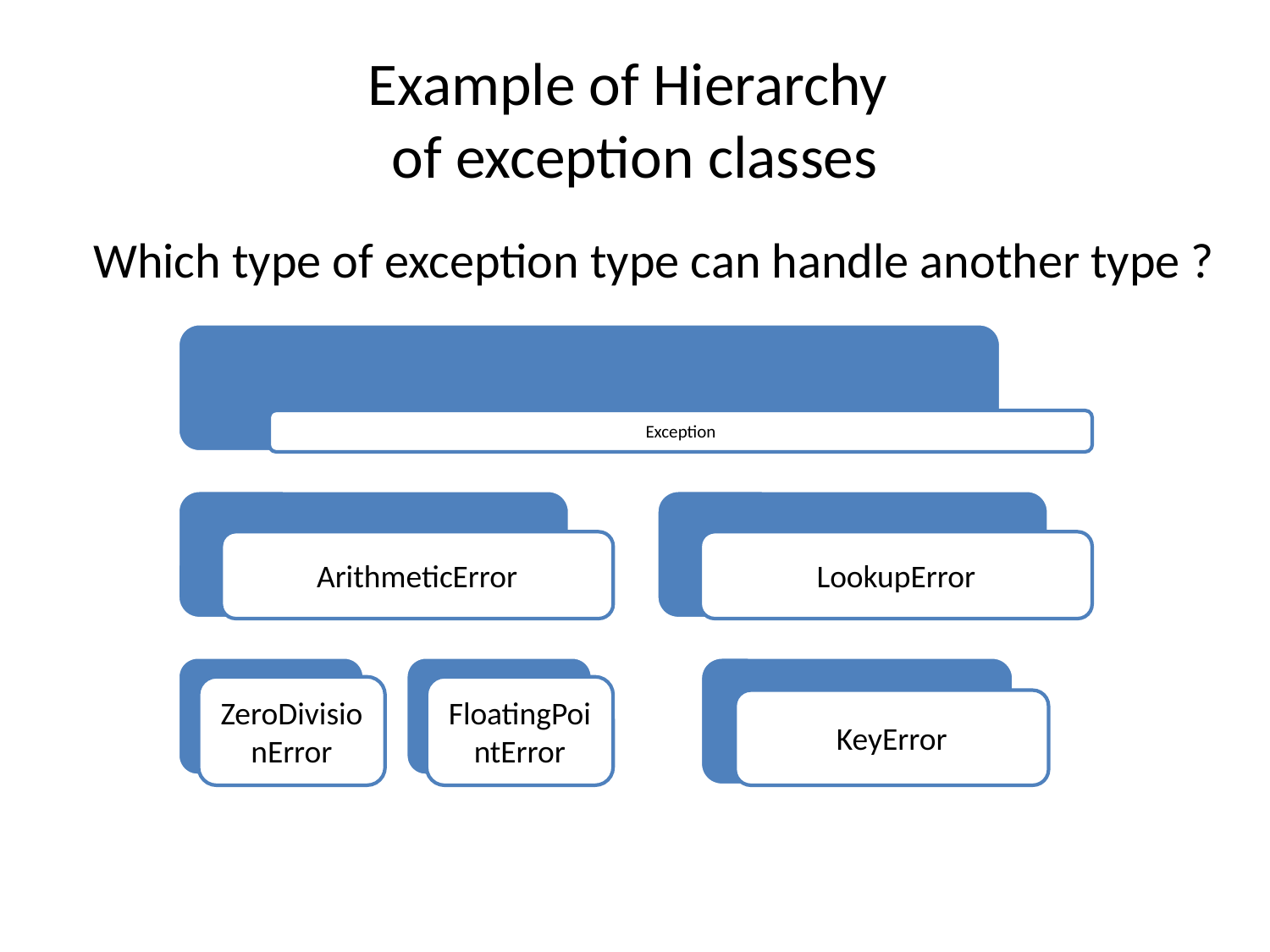

# Example of Hierarchy of exception classes
Which type of exception type can handle another type ?
Exception
ArithmeticError
ZeroDivisionError
FloatingPointError
LookupError
KeyError